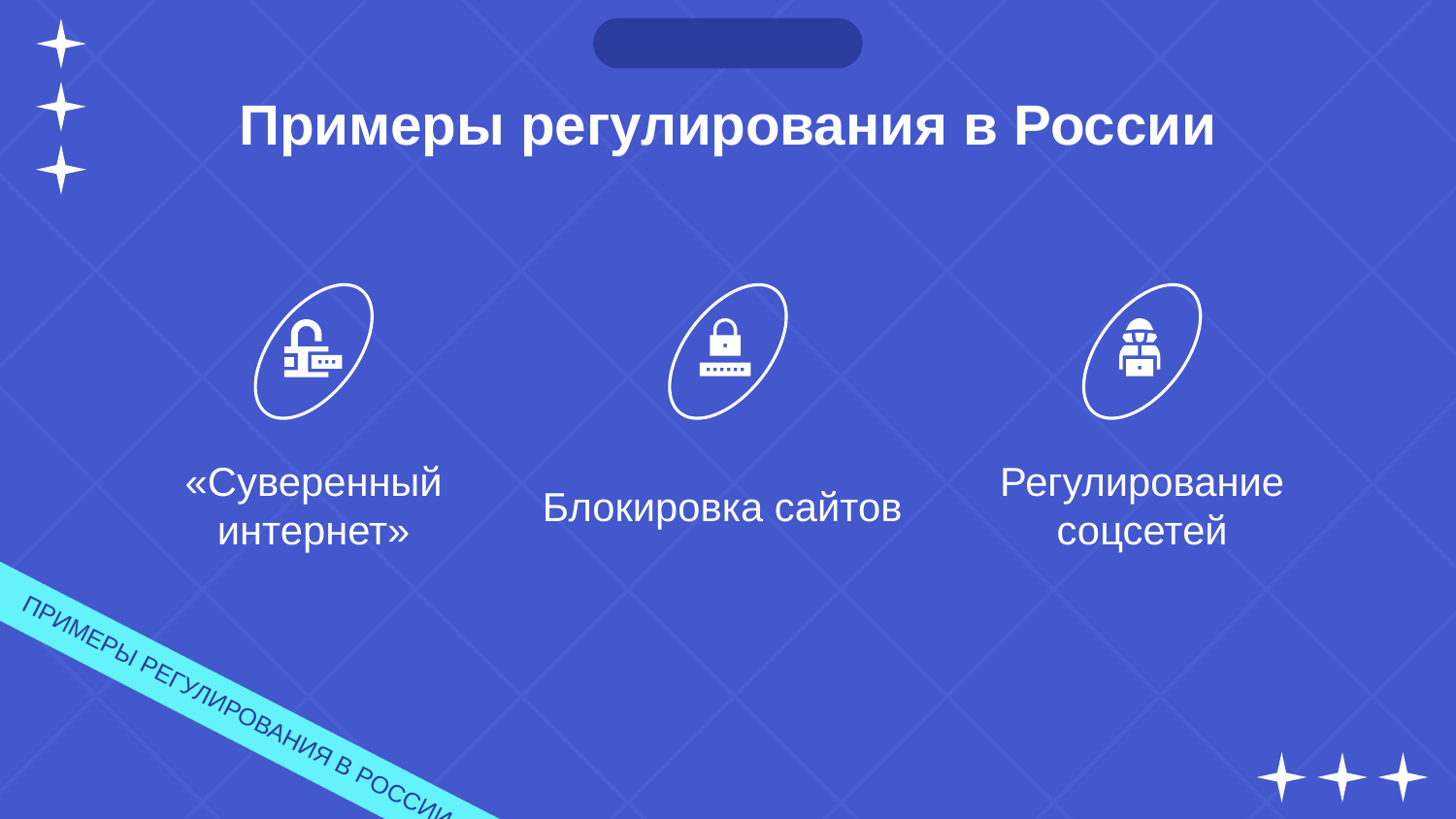

# Примеры регулирования в России

«Суверенный интернет»
Регулирование соцсетей
Блокировка сайтов
ПРИМЕРЫ РЕГУЛИРОВАНИЯ В РОССИИ